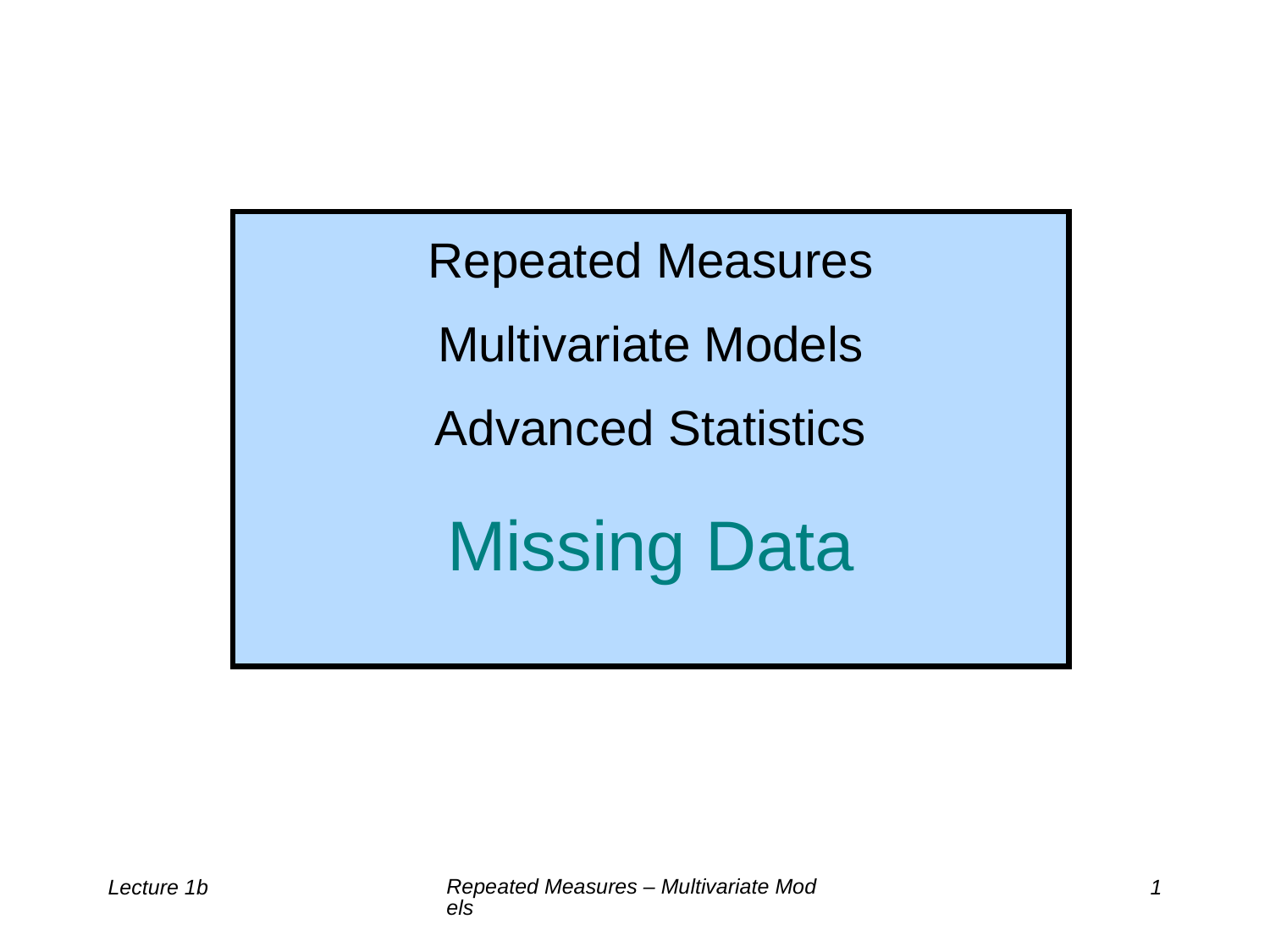

# Repeated Measures Multivariate Models Advanced Statistics Missing Data
Repeated Measures – Multivariate Models
Lecture 1b
1